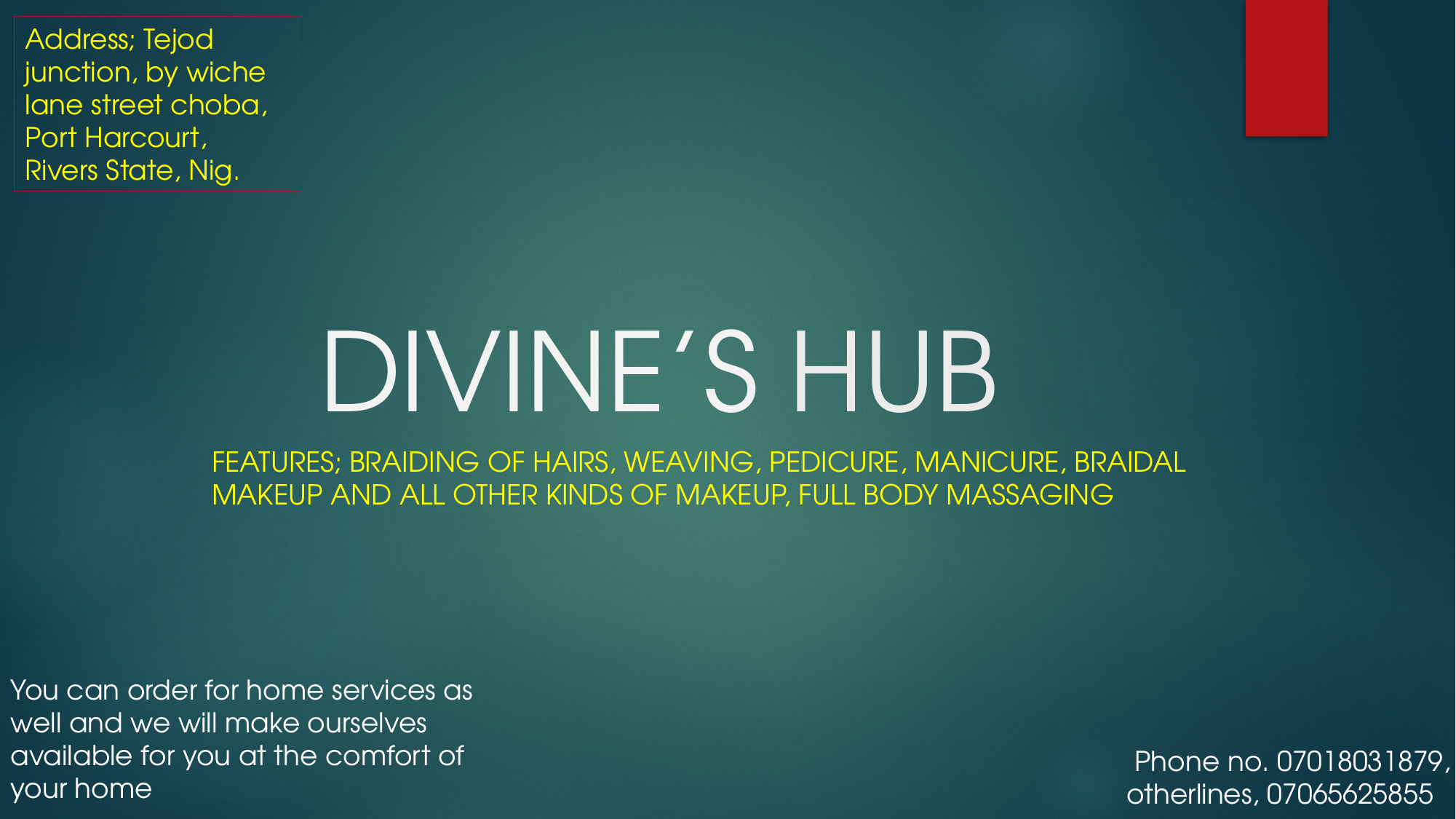

Address; Tejod junction, by wiche lane street choba, Port Harcourt, Rivers State, Nig.
# DIVINE’S HUB
Features; braiding of hairs, weaving, pedicure, manicure, braidal makeup and all other kinds of makeup, full body massaging
You can order for home services as well and we will make ourselves available for you at the comfort of your home
 Phone no. 07018031879, otherlines, 07065625855